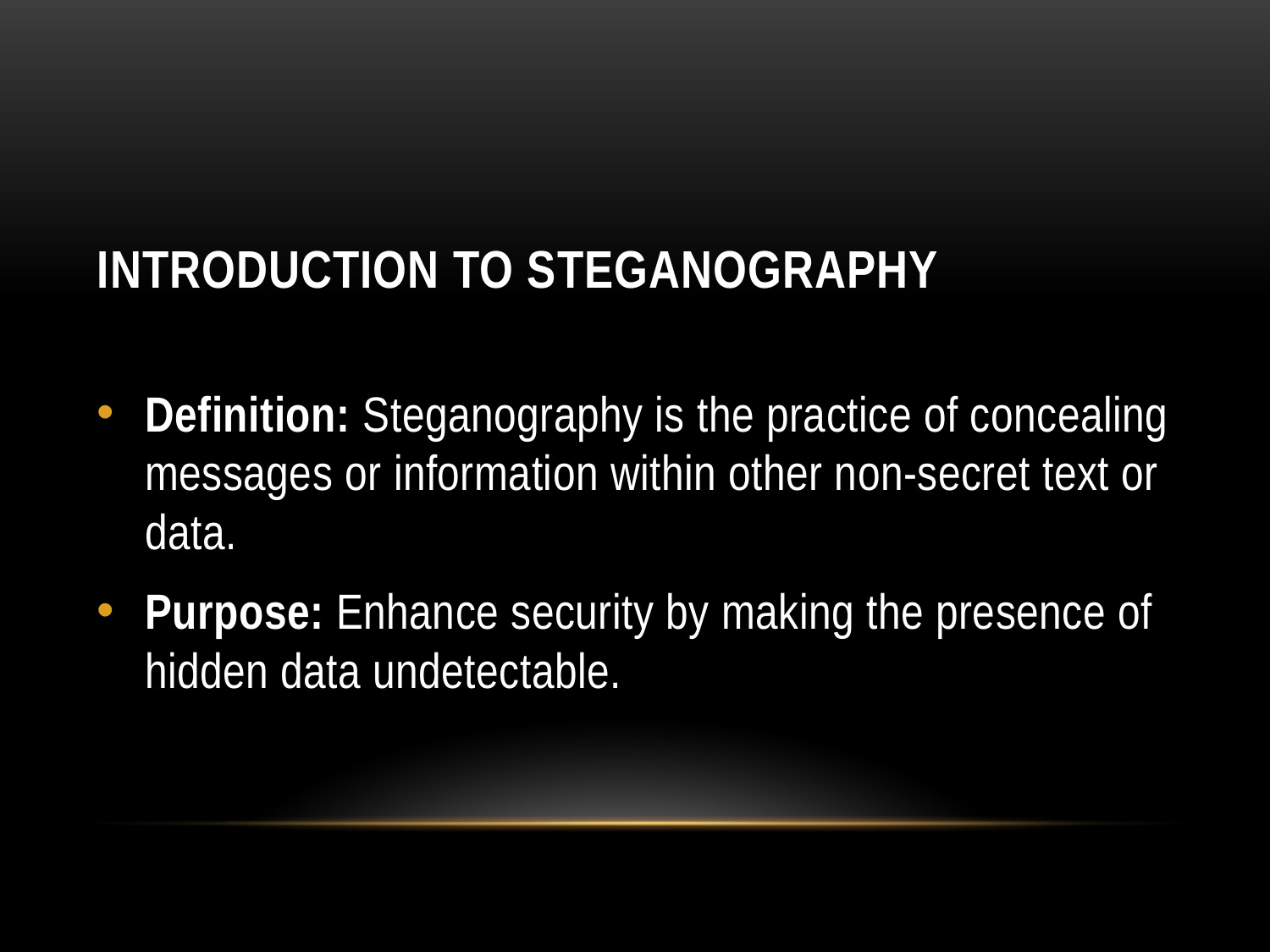

# Introduction to Steganography
Definition: Steganography is the practice of concealing messages or information within other non-secret text or data.
Purpose: Enhance security by making the presence of hidden data undetectable.